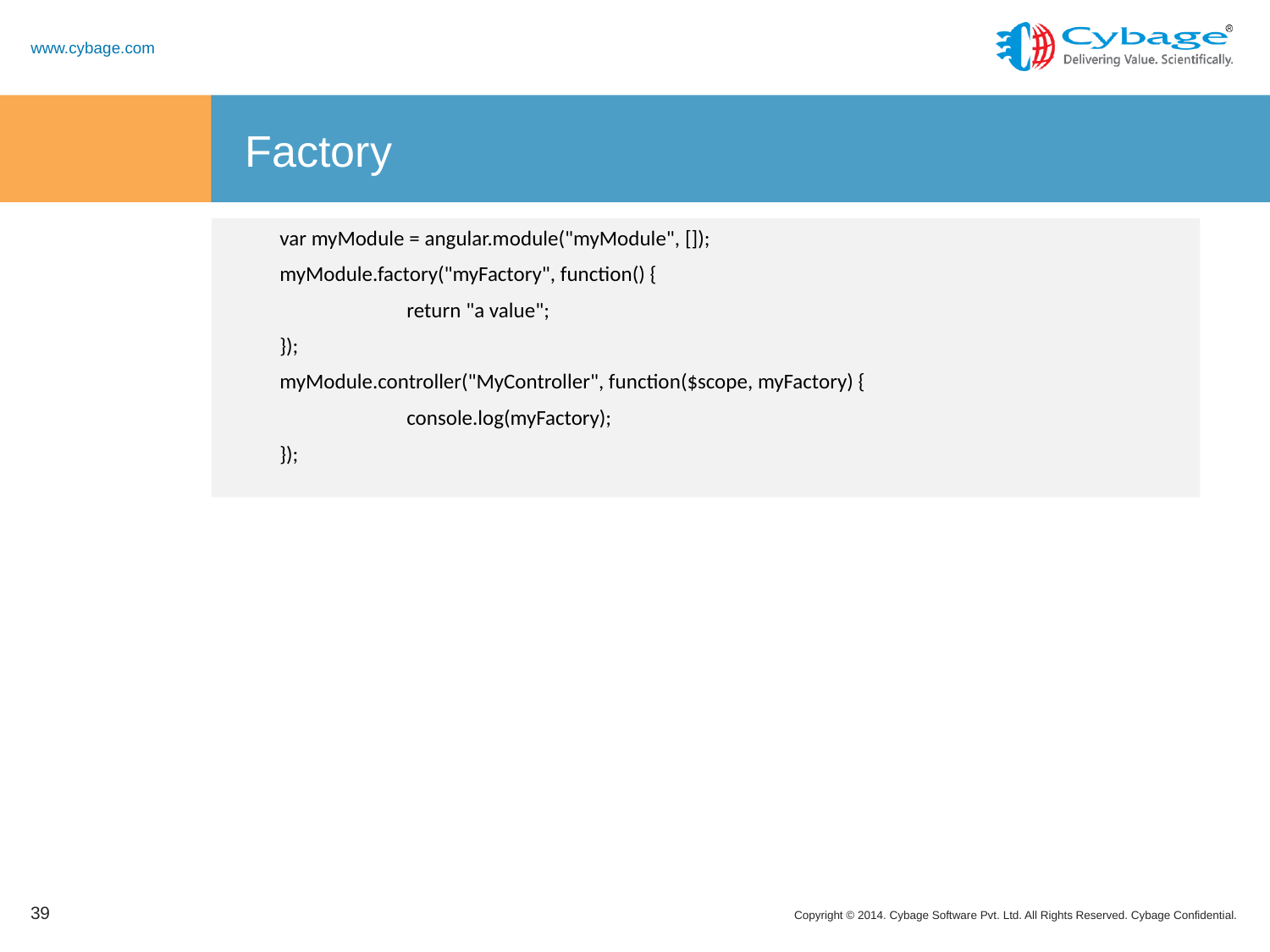

# Factory
var myModule = angular.module("myModule", []);
myModule.factory("myFactory", function() {
	return "a value";
});
myModule.controller("MyController", function($scope, myFactory) {
	console.log(myFactory);
});
39